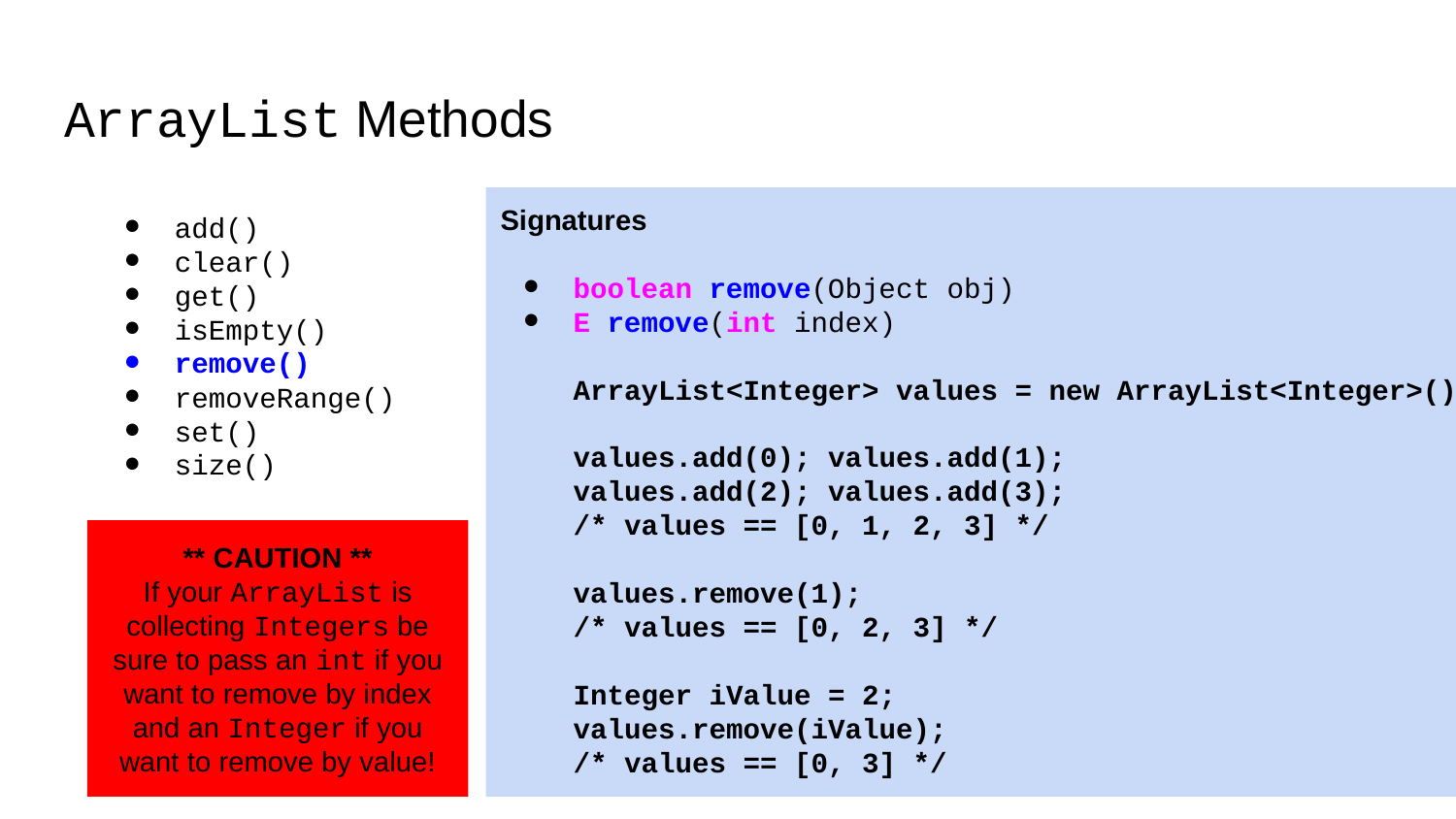

# ArrayList Methods
Signatures

boolean remove(Object obj)
E remove(int index)

ArrayList<Integer> values = new ArrayList<Integer>();
values.add(0); values.add(1);
values.add(2); values.add(3);
/* values == [0, 1, 2, 3] */

values.remove(1);
/* values == [0, 2, 3] */

Integer iValue = 2;
values.remove(iValue);
/* values == [0, 3] */
add()
clear()
get()
isEmpty()
remove()
removeRange()
set()
size()
** CAUTION **
If your ArrayList is collecting Integers be sure to pass an int if you want to remove by index and an Integer if you want to remove by value!